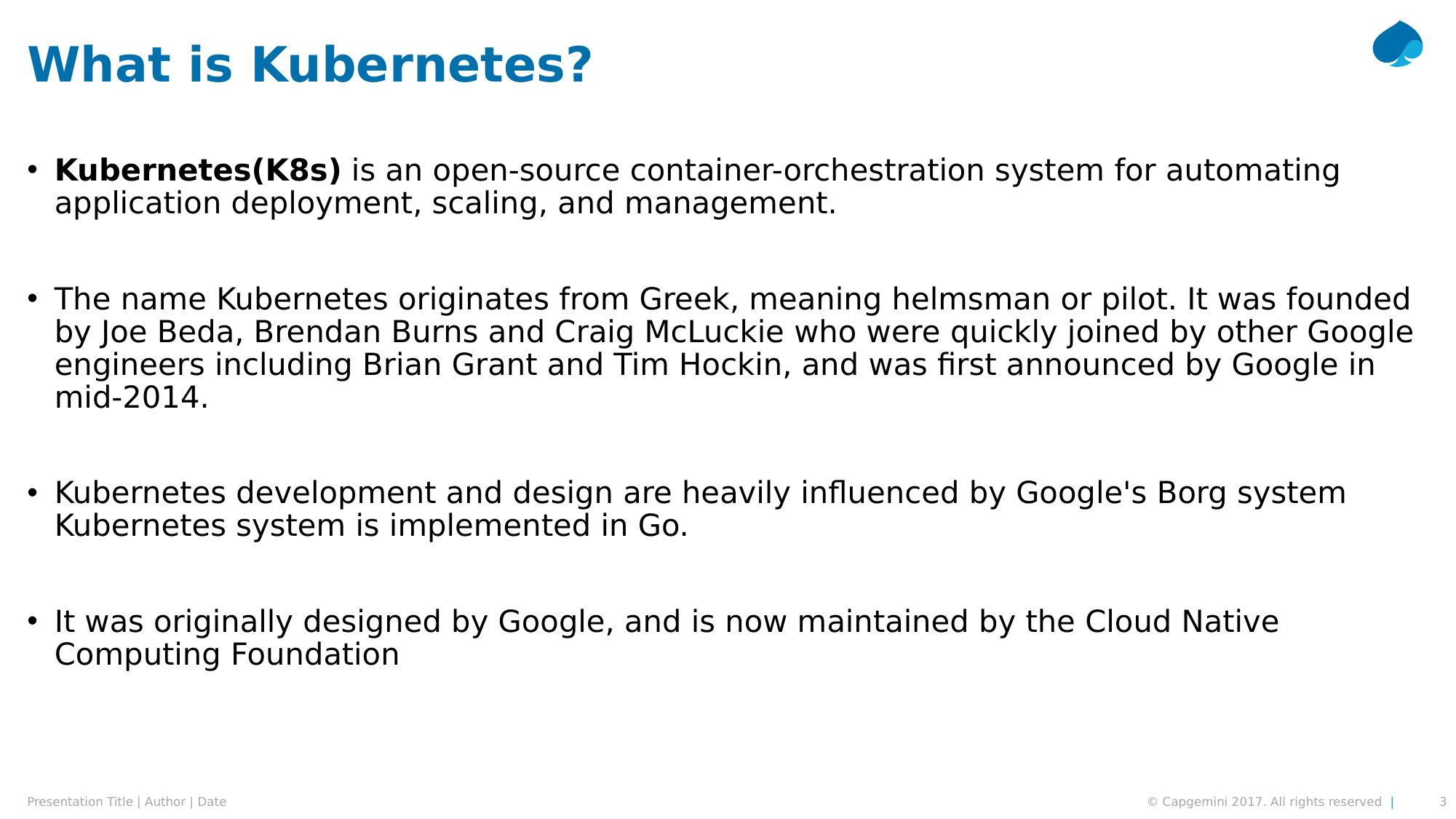

# What is Kubernetes?
Kubernetes(K8s) is an open-source container-orchestration system for automating application deployment, scaling, and management.

The name Kubernetes originates from Greek, meaning helmsman or pilot. It was founded by Joe Beda, Brendan Burns and Craig McLuckie who were quickly joined by other Google engineers including Brian Grant and Tim Hockin, and was first announced by Google in mid-2014.

Kubernetes development and design are heavily influenced by Google's Borg system Kubernetes system is implemented in Go.

It was originally designed by Google, and is now maintained by the Cloud Native Computing Foundation